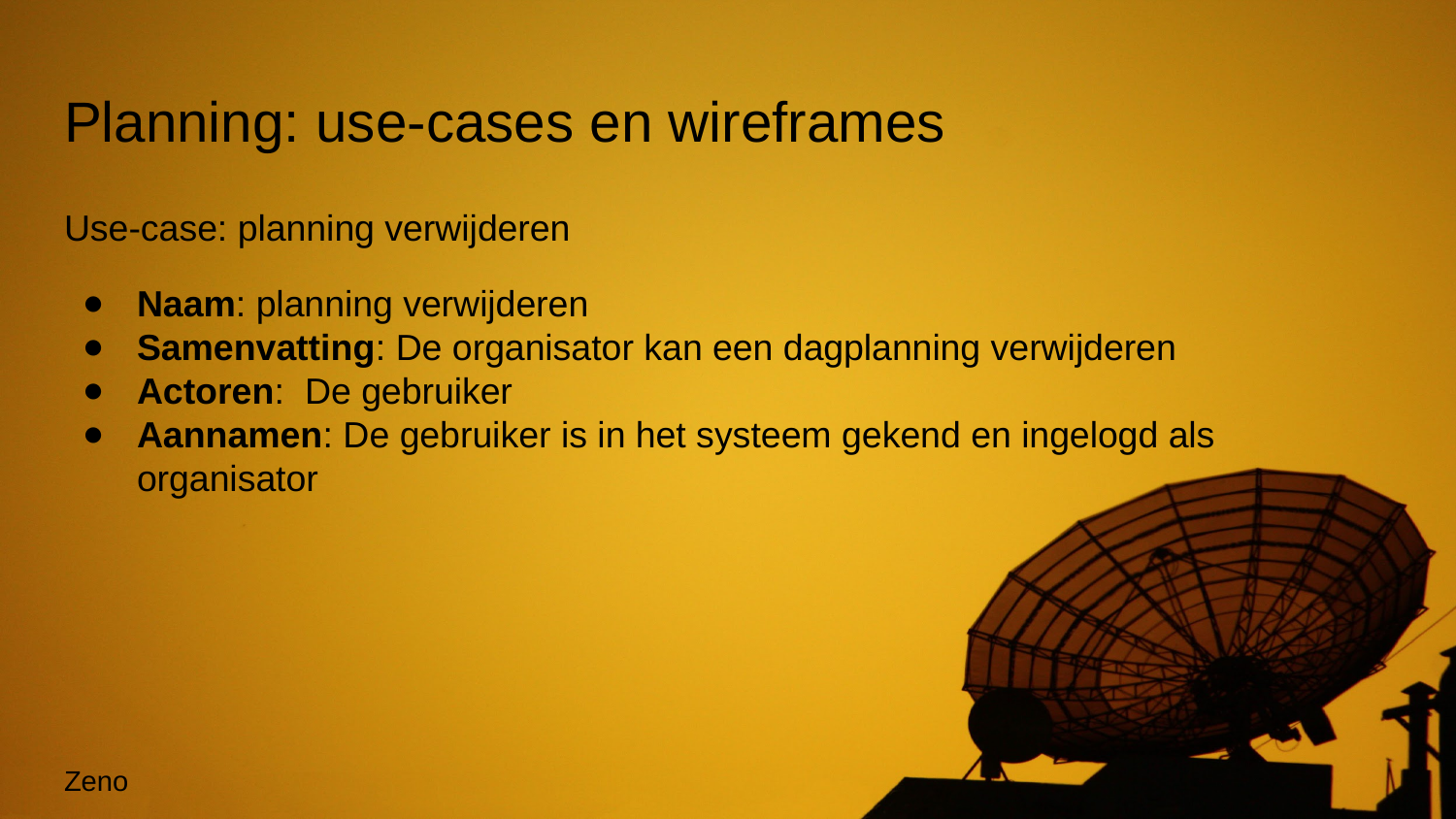

# Planning: use-cases en wireframes

Use-case: planning verwijderen
Naam: planning verwijderen
Samenvatting: De organisator kan een dagplanning verwijderen
Actoren:  De gebruiker
Aannamen: De gebruiker is in het systeem gekend en ingelogd als organisator
Zeno